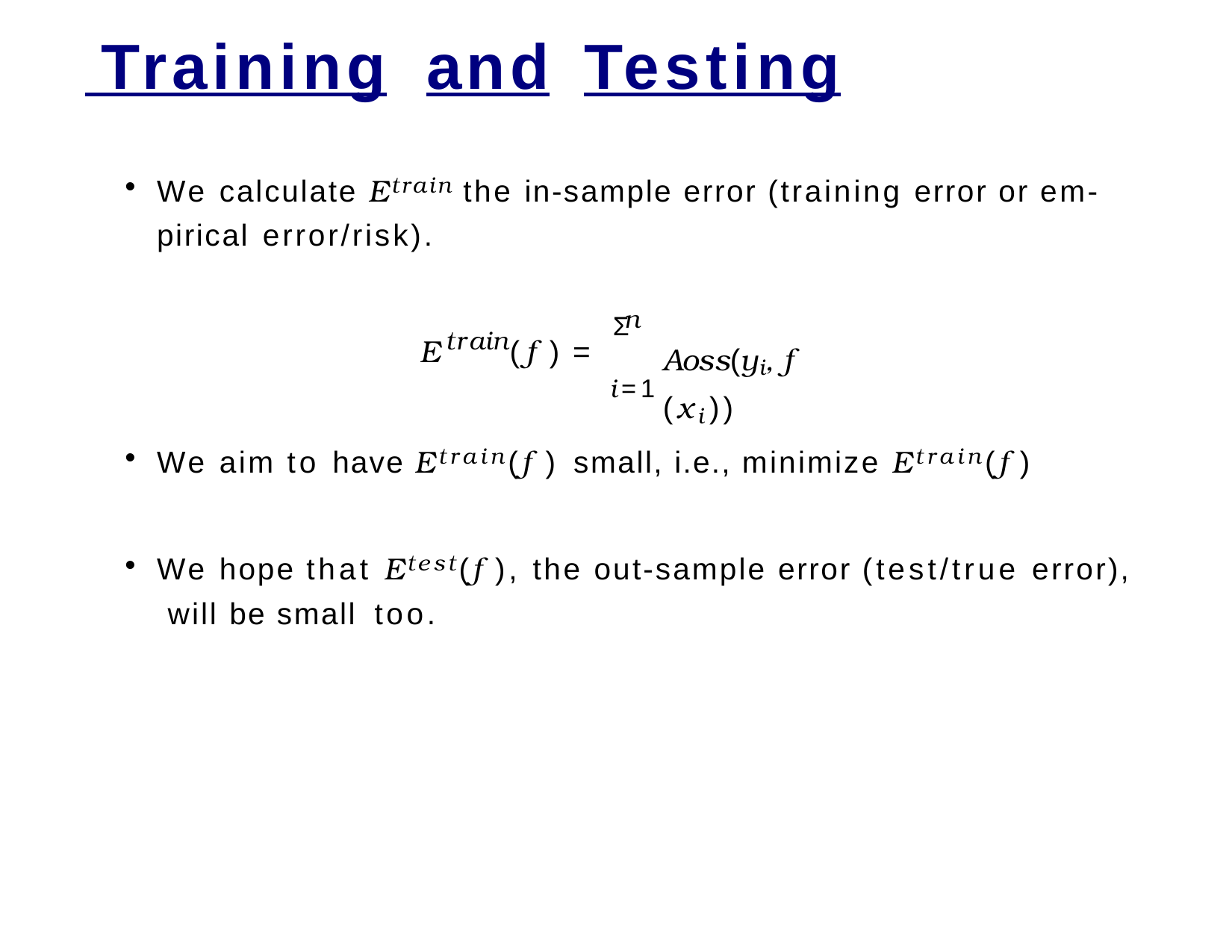

# Training	and	Testing
We calculate Etrain the in-sample error (training error or em-  pirical error/risk).
n
Σ
train
E
(f ) =
Aoss(yi, f (xi))
i=1

We aim to have Etrain(f ) small, i.e., minimize Etrain(f )
We hope that Etest(f ), the out-sample error (test/true error),  will be small too.